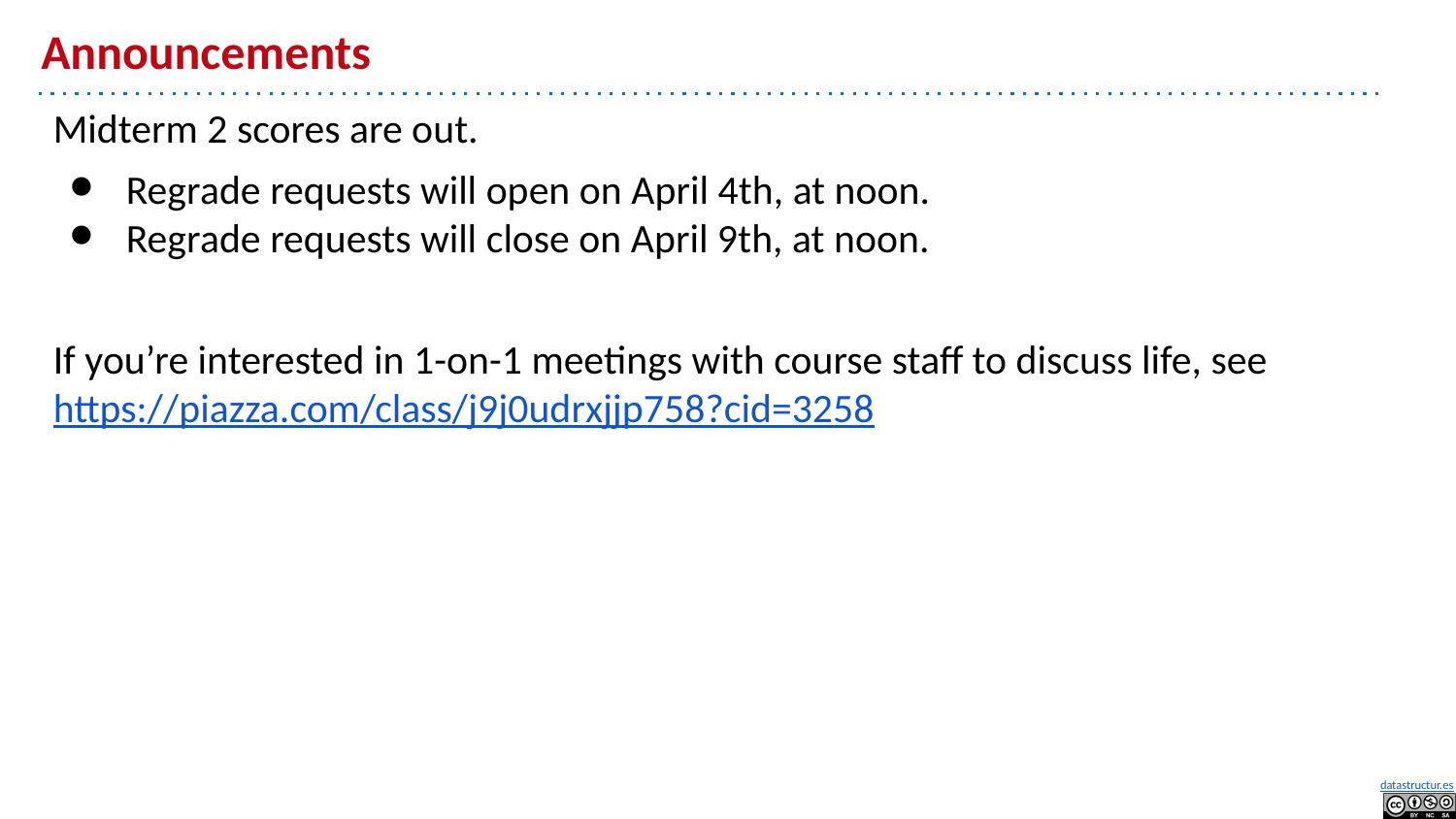

# Announcements
Midterm 2 scores are out.
Regrade requests will open on April 4th, at noon.
Regrade requests will close on April 9th, at noon.

If you’re interested in 1-on-1 meetings with course staff to discuss life, see https://piazza.com/class/j9j0udrxjjp758?cid=3258